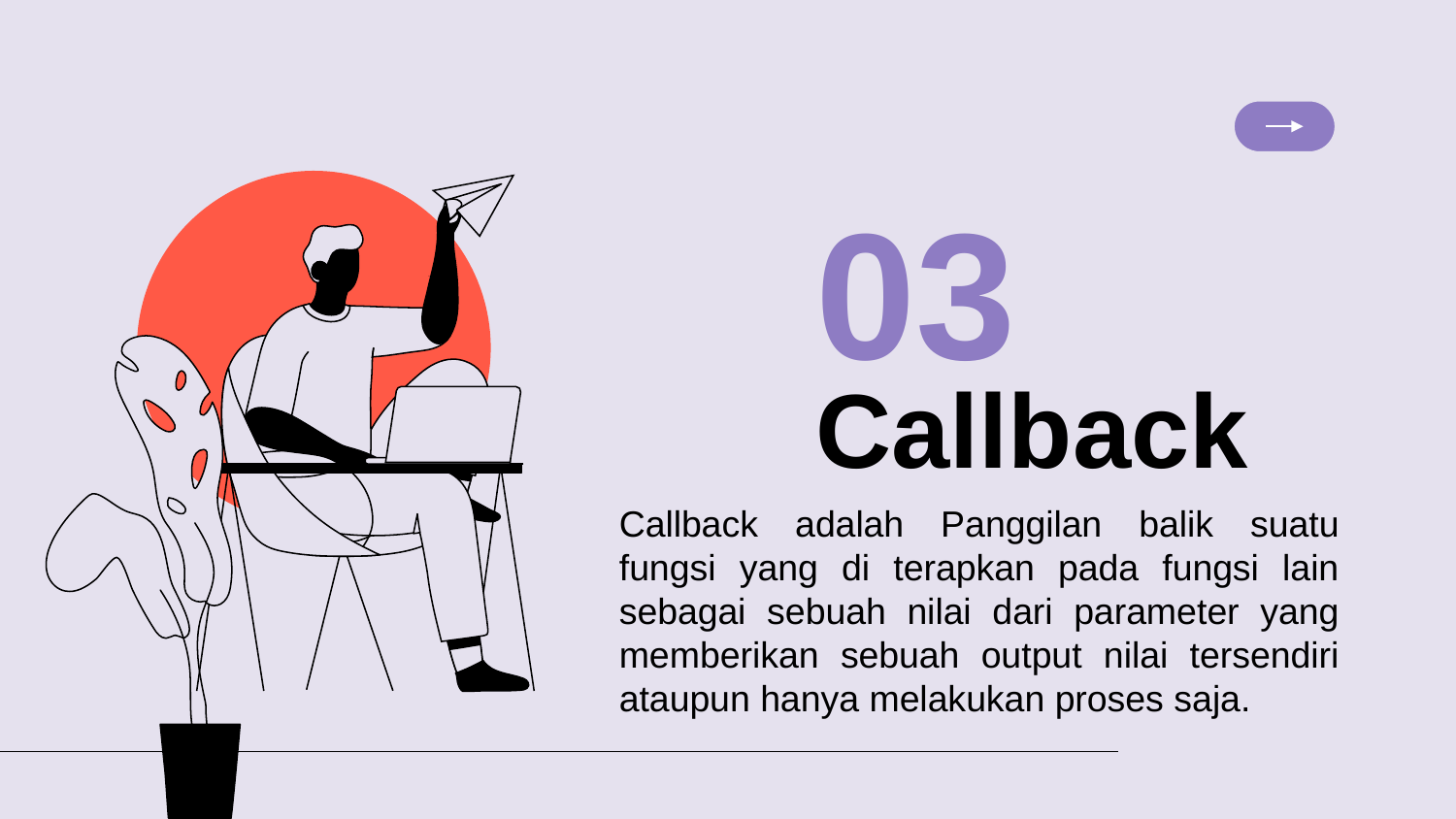

03

# Callback
Callback adalah Panggilan balik suatu fungsi yang di terapkan pada fungsi lain sebagai sebuah nilai dari parameter yang memberikan sebuah output nilai tersendiri ataupun hanya melakukan proses saja.